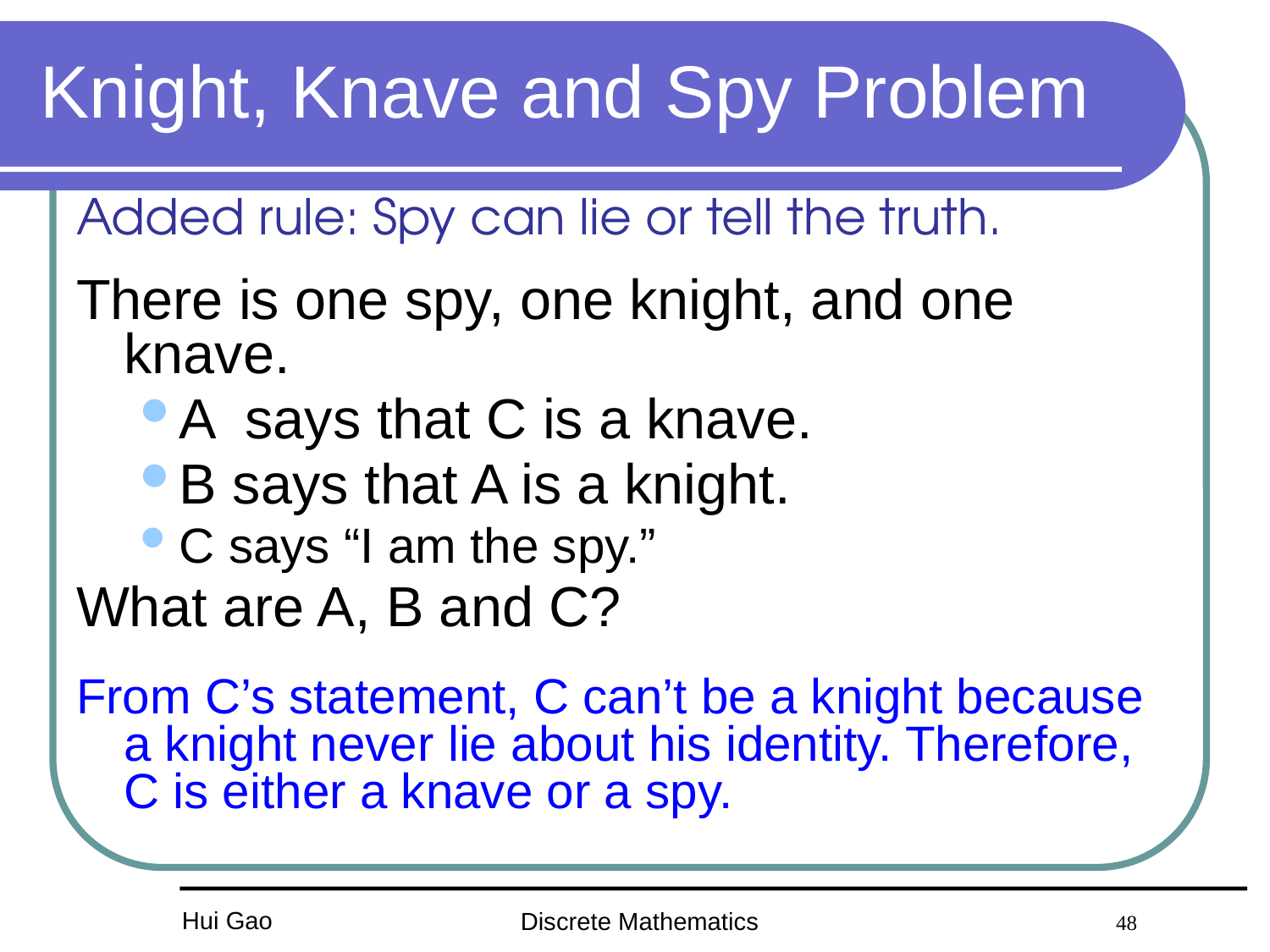

# Knight, Knave and Spy Problem
Added rule: Spy can lie or tell the truth.

There is one spy, one knight, and one knave.
A  says that C is a knave.
B says that A is a knight.
C says “I am the spy.”
What are A, B and C?

From C’s statement, C can’t be a knight because a knight never lie about his identity. Therefore, C is either a knave or a spy.